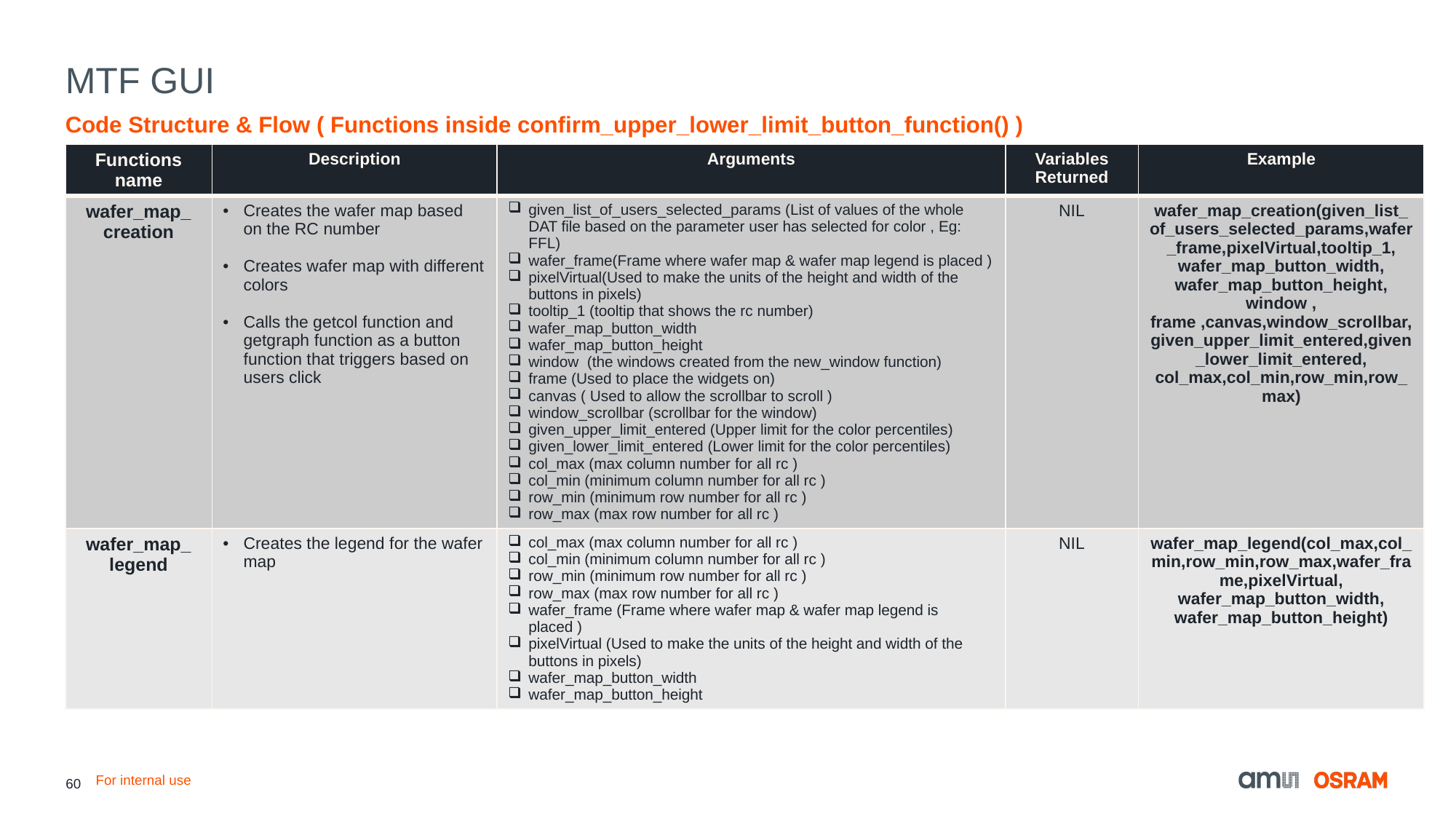

# MTF GUI
Code Structure & Flow ( Functions inside confirm_upper_lower_limit_button_function() )
| Functions name | Description | Arguments | Variables Returned | Example |
| --- | --- | --- | --- | --- |
| wafer\_map\_ creation | Creates the wafer map based on the RC number Creates wafer map with different colors Calls the getcol function and getgraph function as a button function that triggers based on users click | given\_list\_of\_users\_selected\_params (List of values of the whole DAT file based on the parameter user has selected for color , Eg: FFL) wafer\_frame(Frame where wafer map & wafer map legend is placed ) pixelVirtual(Used to make the units of the height and width of the buttons in pixels) tooltip\_1 (tooltip that shows the rc number) wafer\_map\_button\_width wafer\_map\_button\_height window (the windows created from the new\_window function) frame (Used to place the widgets on) canvas ( Used to allow the scrollbar to scroll ) window\_scrollbar (scrollbar for the window) given\_upper\_limit\_entered (Upper limit for the color percentiles) given\_lower\_limit\_entered (Lower limit for the color percentiles) col\_max (max column number for all rc ) col\_min (minimum column number for all rc ) row\_min (minimum row number for all rc ) row\_max (max row number for all rc ) | NIL | wafer\_map\_creation(given\_list\_ of\_users\_selected\_params,wafer\_frame,pixelVirtual,tooltip\_1, wafer\_map\_button\_width, wafer\_map\_button\_height, window , frame ,canvas,window\_scrollbar,given\_upper\_limit\_entered,given\_lower\_limit\_entered, col\_max,col\_min,row\_min,row\_max) |
| wafer\_map\_ legend | Creates the legend for the wafer map | col\_max (max column number for all rc ) col\_min (minimum column number for all rc ) row\_min (minimum row number for all rc ) row\_max (max row number for all rc ) wafer\_frame (Frame where wafer map & wafer map legend is placed ) pixelVirtual (Used to make the units of the height and width of the buttons in pixels) wafer\_map\_button\_width wafer\_map\_button\_height | NIL | wafer\_map\_legend(col\_max,col\_min,row\_min,row\_max,wafer\_frame,pixelVirtual, wafer\_map\_button\_width, wafer\_map\_button\_height) |
For internal use